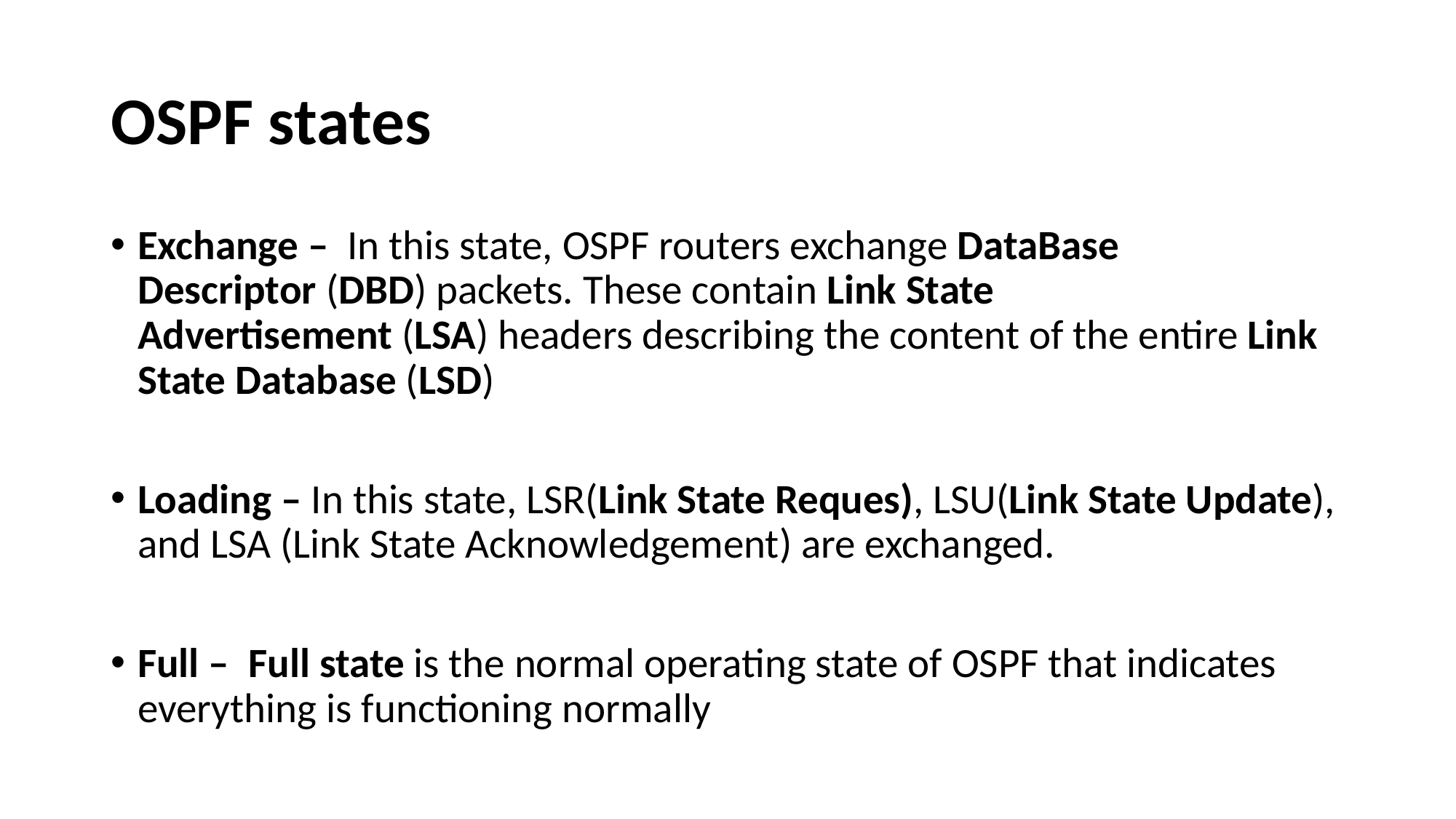

# OSPF states
Exchange –  In this state, OSPF routers exchange DataBase Descriptor (DBD) packets. These contain Link State Advertisement (LSA) headers describing the content of the entire Link State Database (LSD)

Loading – In this state, LSR(Link State Reques), LSU(Link State Update), and LSA (Link State Acknowledgement) are exchanged.

Full –  Full state is the normal operating state of OSPF that indicates everything is functioning normally